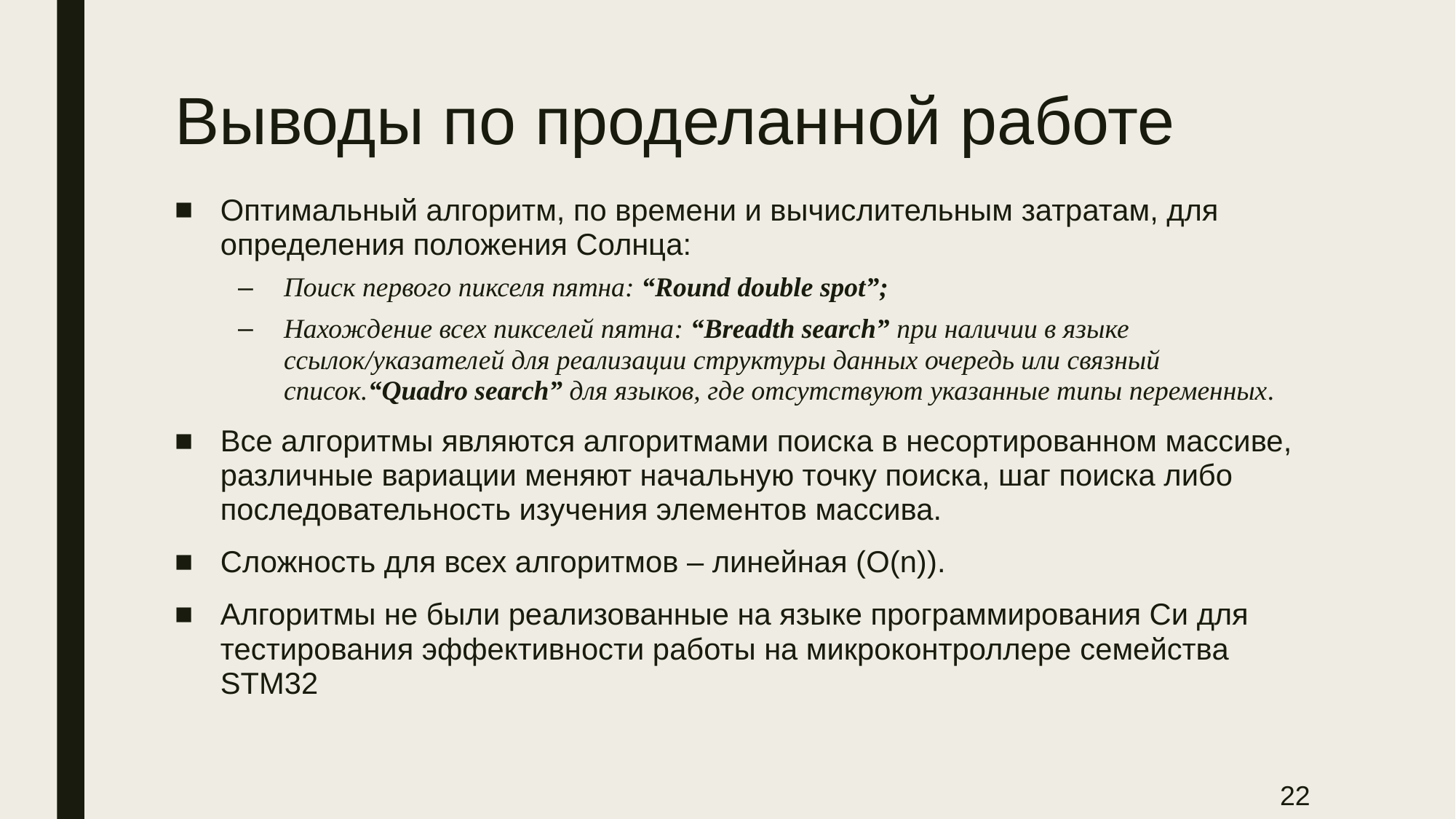

# Выводы по проделанной работе
Оптимальный алгоритм, по времени и вычислительным затратам, для определения положения Солнца:
Поиск первого пикселя пятна: “Round double spot”;
Нахождение всех пикселей пятна: “Breadth search” при наличии в языке ссылок/указателей для реализации структуры данных очередь или связный список.“Quadro search” для языков, где отсутствуют указанные типы переменных.
Все алгоритмы являются алгоритмами поиска в несортированном массиве, различные вариации меняют начальную точку поиска, шаг поиска либо последовательность изучения элементов массива.
Сложность для всех алгоритмов – линейная (O(n)).
Алгоритмы не были реализованные на языке программирования Си для тестирования эффективности работы на микроконтроллере семейства STM32

22